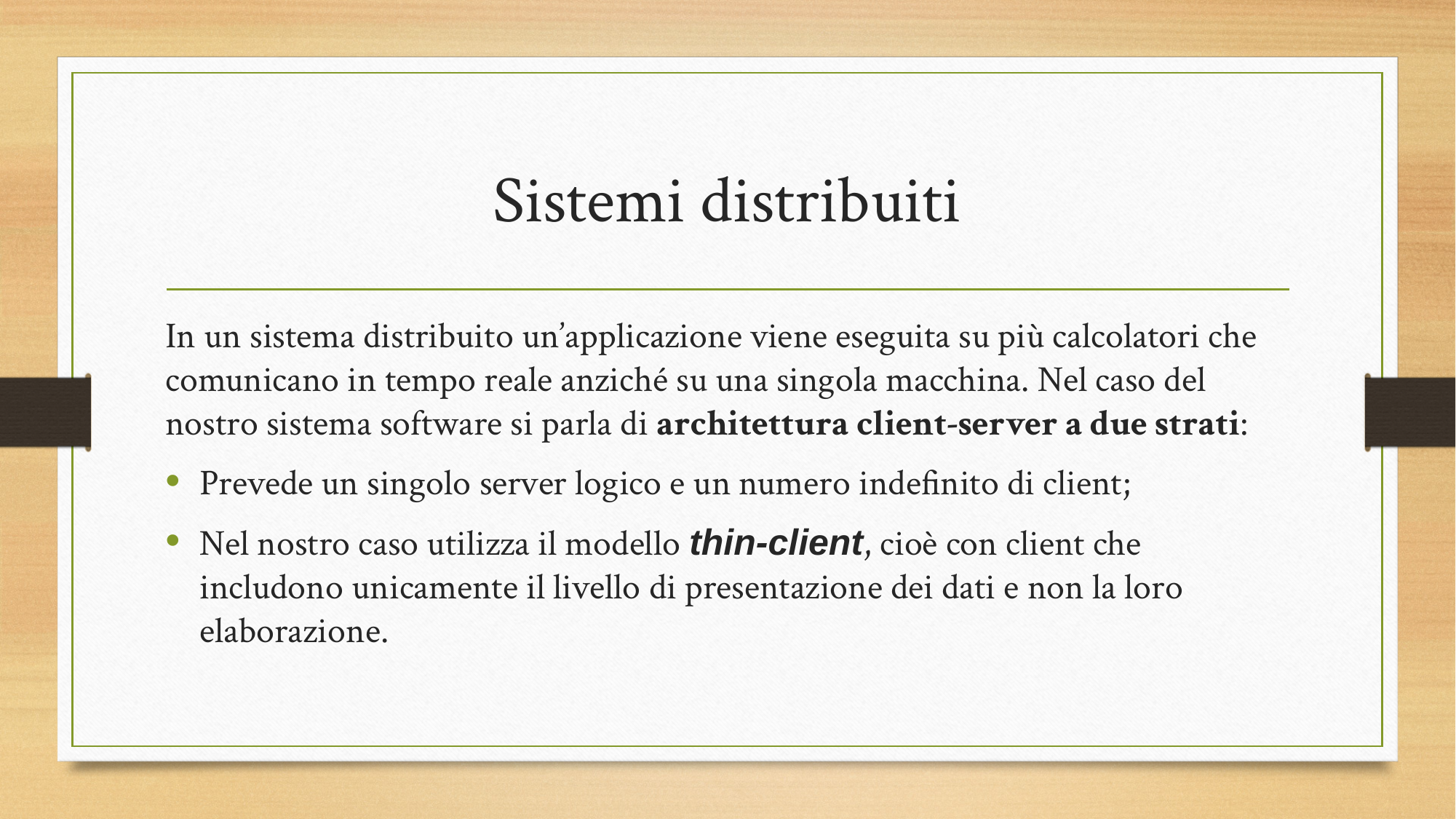

# Sistemi distribuiti
In un sistema distribuito un’applicazione viene eseguita su più calcolatori che comunicano in tempo reale anziché su una singola macchina. Nel caso del nostro sistema software si parla di architettura client-server a due strati:
Prevede un singolo server logico e un numero indefinito di client;
Nel nostro caso utilizza il modello thin-client, cioè con client che includono unicamente il livello di presentazione dei dati e non la loro elaborazione.